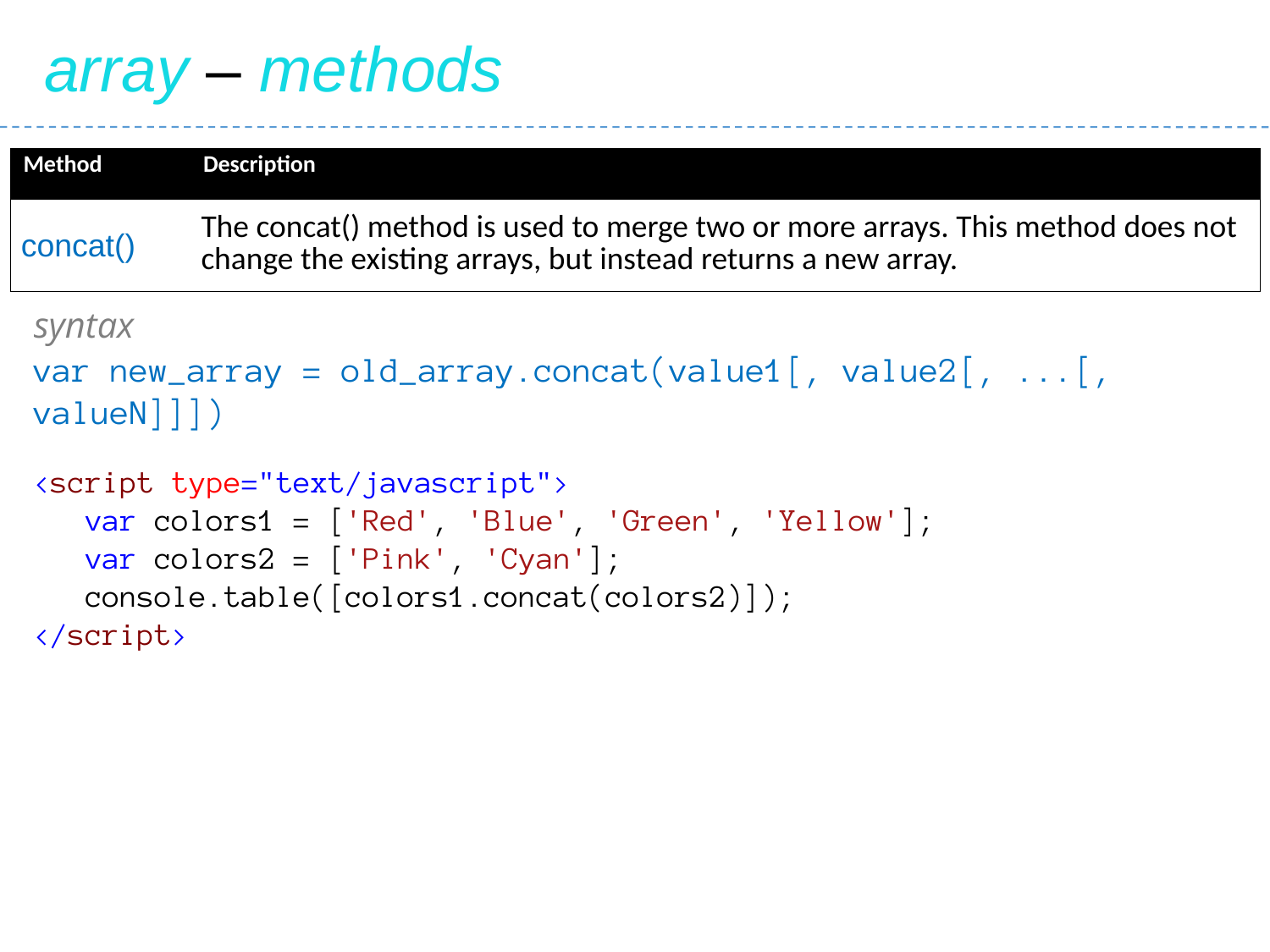

array – methods
| Method | Description |
| --- | --- |
| concat() | The concat() method is used to merge two or more arrays. This method does not change the existing arrays, but instead returns a new array. |
syntax
var new_array = old_array.concat(value1[, value2[, ...[, valueN]]])
<script type="text/javascript">
   var colors1 = ['Red', 'Blue', 'Green', 'Yellow'];
   var colors2 = ['Pink', 'Cyan'];
   console.table([colors1.concat(colors2)]);
</script>